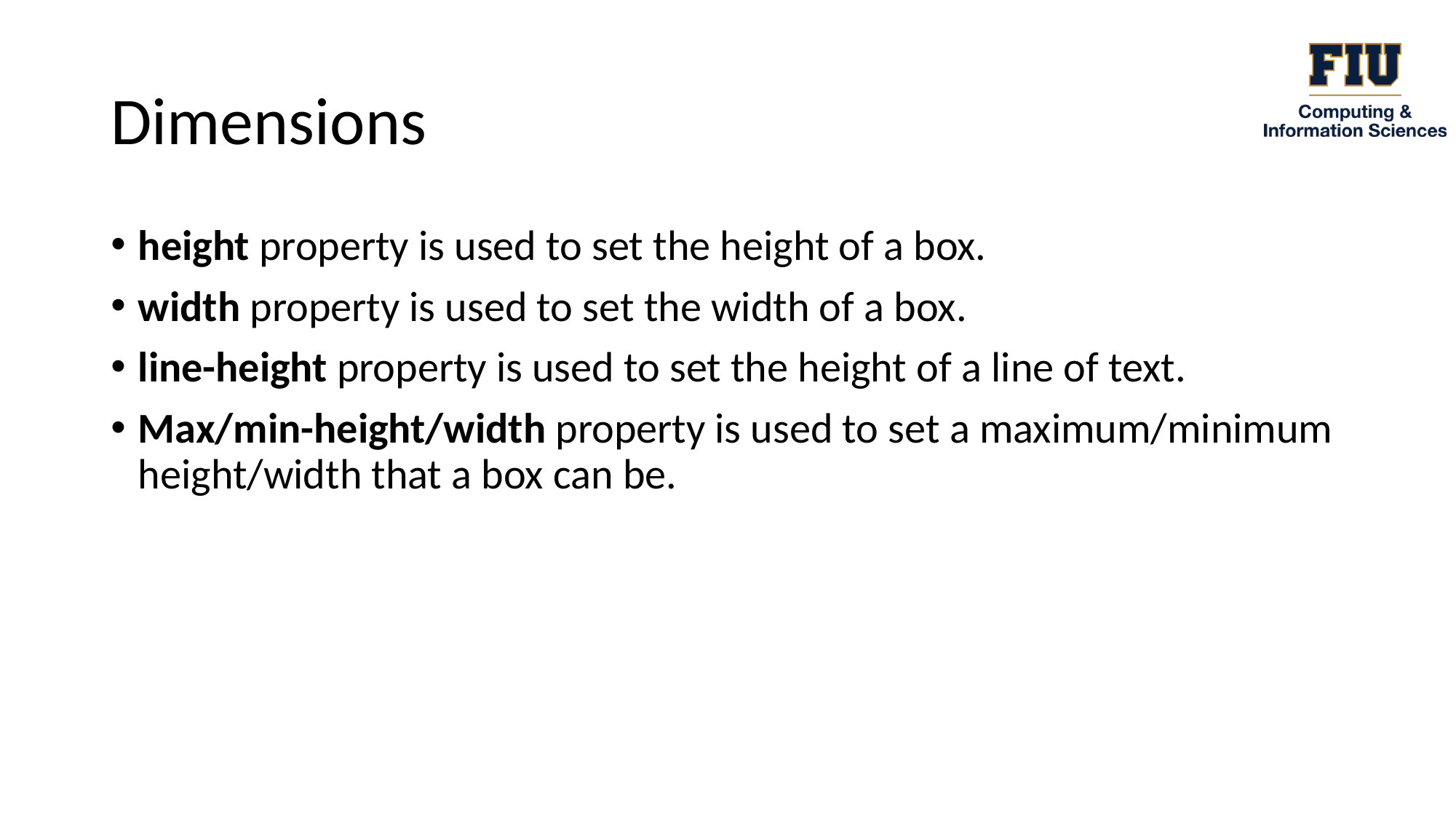

# Dimensions
height property is used to set the height of a box.
width property is used to set the width of a box.
line-height property is used to set the height of a line of text.
Max/min-height/width property is used to set a maximum/minimum height/width that a box can be.